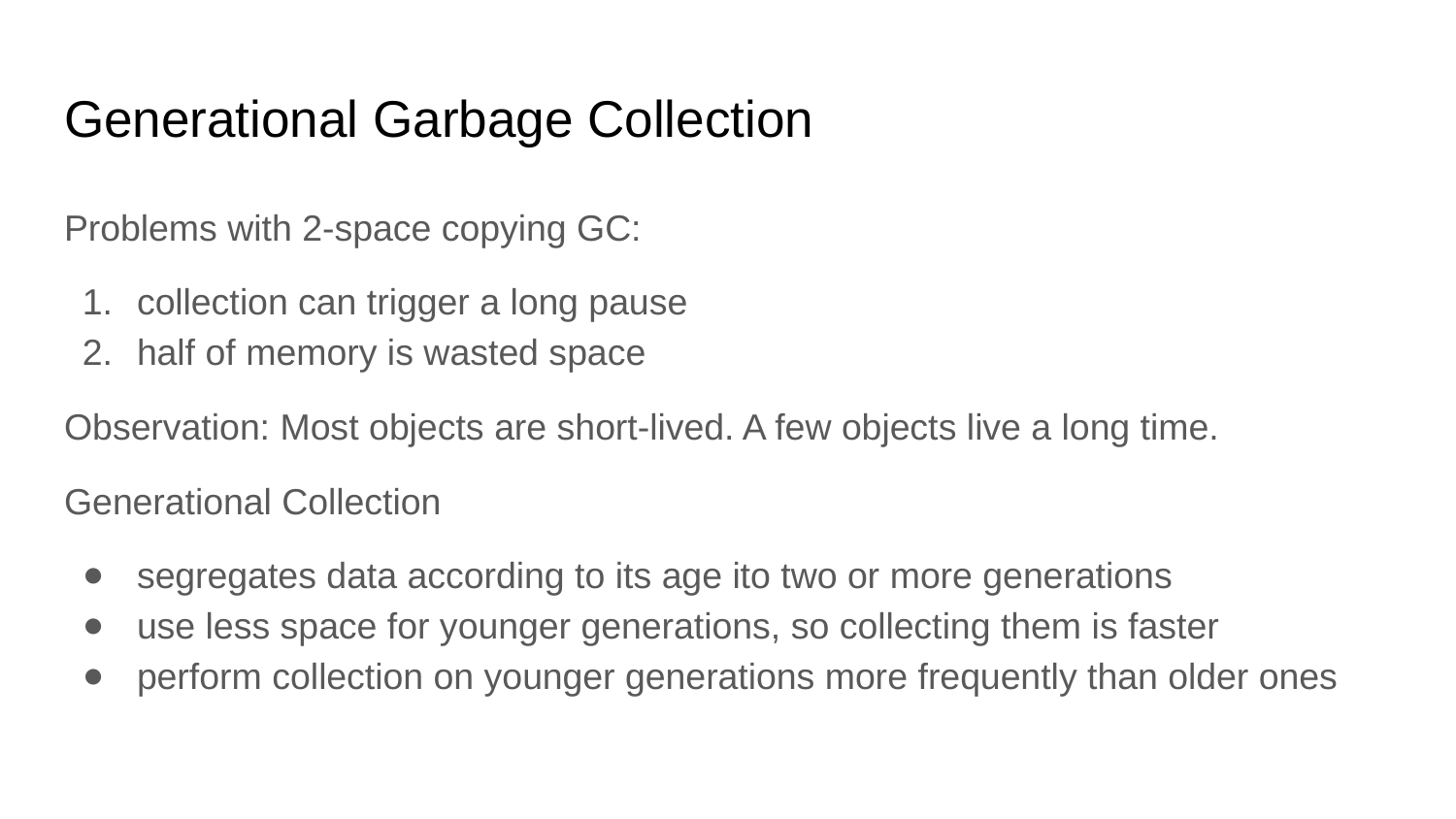

# Generational Garbage Collection
Problems with 2-space copying GC:
collection can trigger a long pause
half of memory is wasted space
Observation: Most objects are short-lived. A few objects live a long time.
Generational Collection
segregates data according to its age ito two or more generations
use less space for younger generations, so collecting them is faster
perform collection on younger generations more frequently than older ones